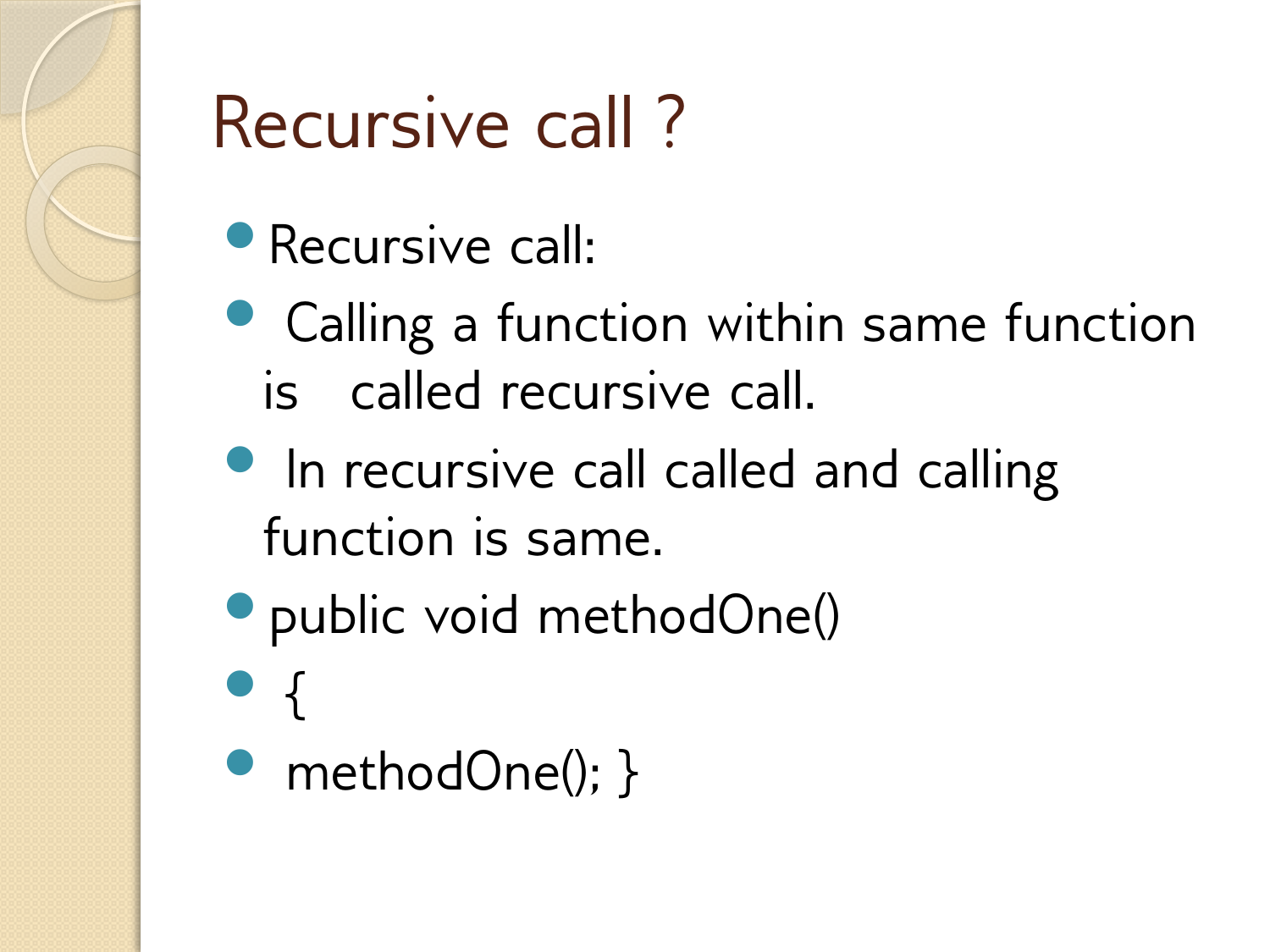

# Recursive call ?
Recursive call:
 Calling a function within same function is   called recursive call.
 In recursive call called and calling function is same.
public void methodOne()
 {
 methodOne(); }